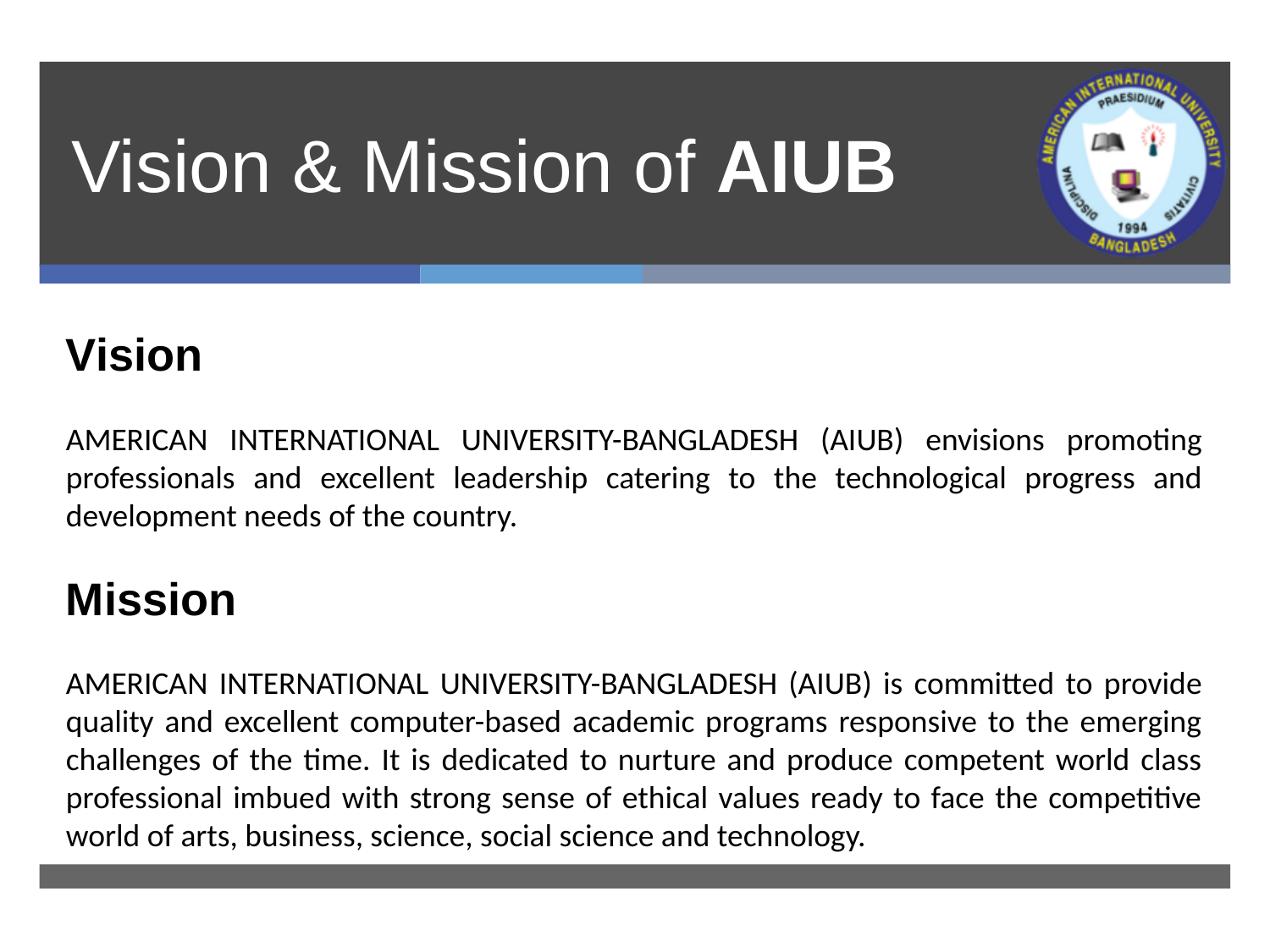

# Vision & Mission of AIUB
Vision

AMERICAN INTERNATIONAL UNIVERSITY-BANGLADESH (AIUB) envisions promoting professionals and excellent leadership catering to the technological progress and development needs of the country.
Mission

AMERICAN INTERNATIONAL UNIVERSITY-BANGLADESH (AIUB) is committed to provide quality and excellent computer-based academic programs responsive to the emerging challenges of the time. It is dedicated to nurture and produce competent world class professional imbued with strong sense of ethical values ready to face the competitive world of arts, business, science, social science and technology.